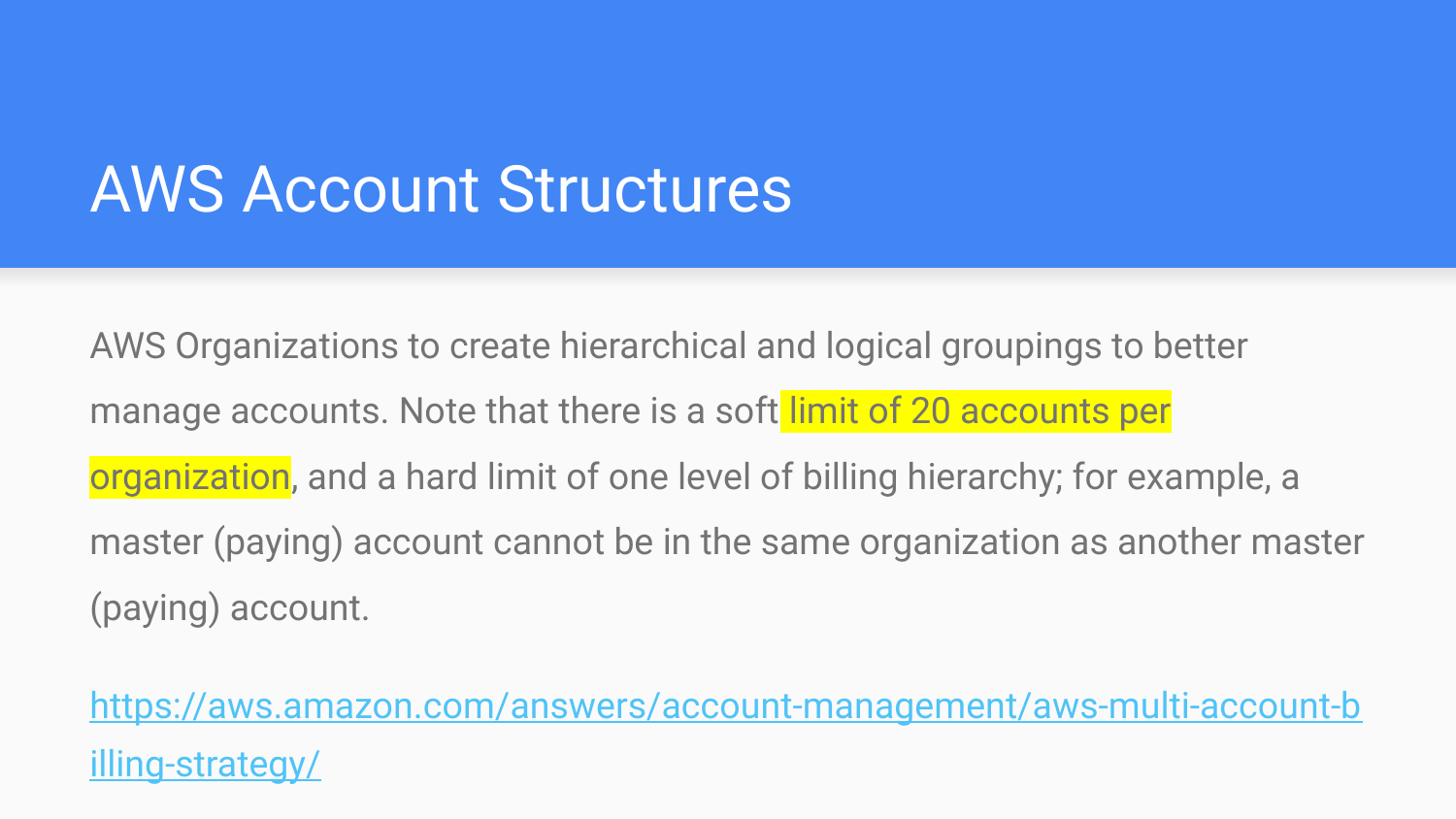

# AWS Account Structures
AWS Organizations to create hierarchical and logical groupings to better manage accounts. Note that there is a soft limit of 20 accounts per organization, and a hard limit of one level of billing hierarchy; for example, a master (paying) account cannot be in the same organization as another master (paying) account.
https://aws.amazon.com/answers/account-management/aws-multi-account-billing-strategy/